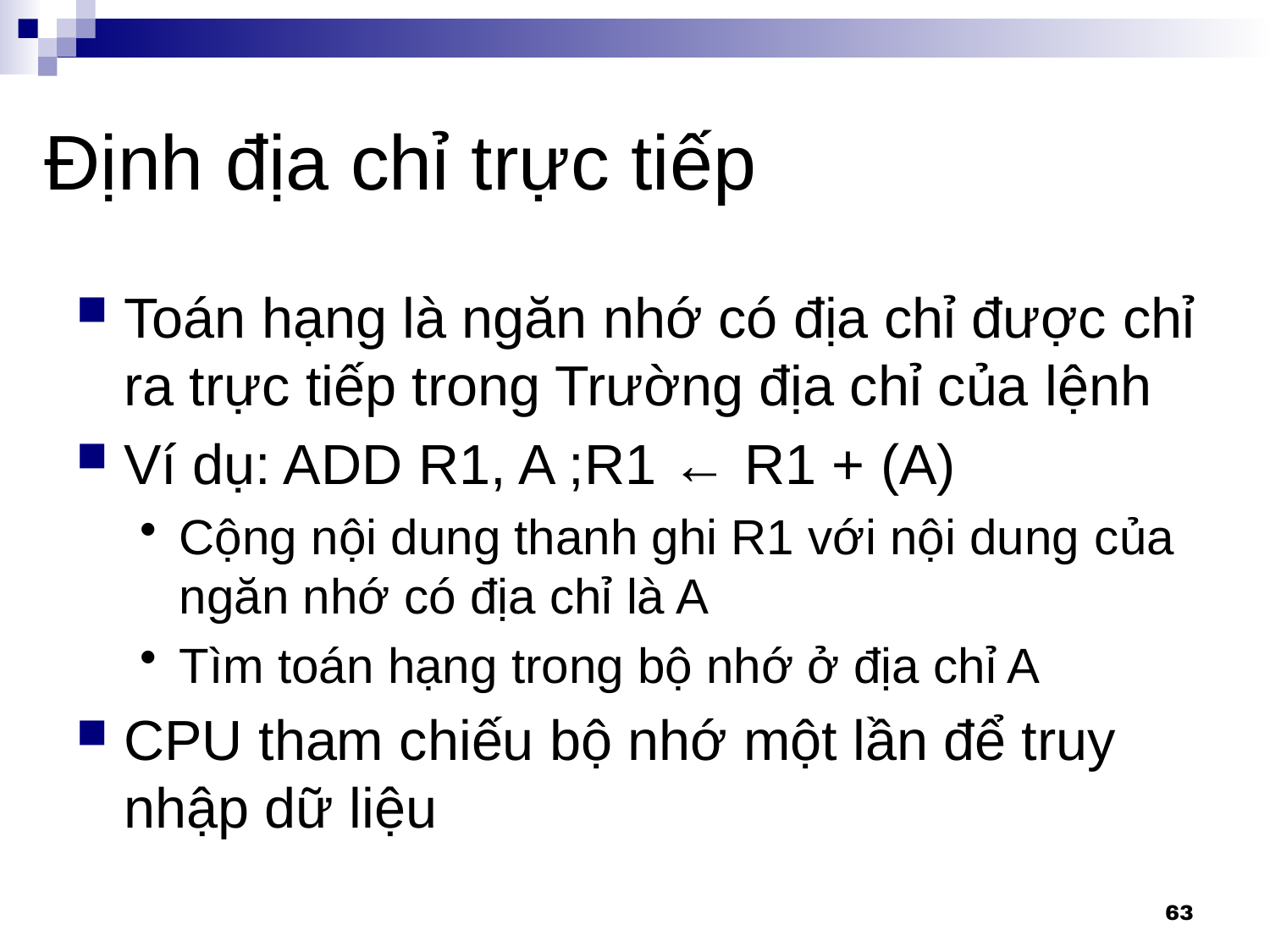

# Định địa chỉ trực tiếp
Toán hạng là ngăn nhớ có địa chỉ được chỉ ra trực tiếp trong Trường địa chỉ của lệnh
Ví dụ: ADD R1, A ;R1 ← R1 + (A)
Cộng nội dung thanh ghi R1 với nội dung của ngăn nhớ có địa chỉ là A
Tìm toán hạng trong bộ nhớ ở địa chỉ A
CPU tham chiếu bộ nhớ một lần để truy nhập dữ liệu
63